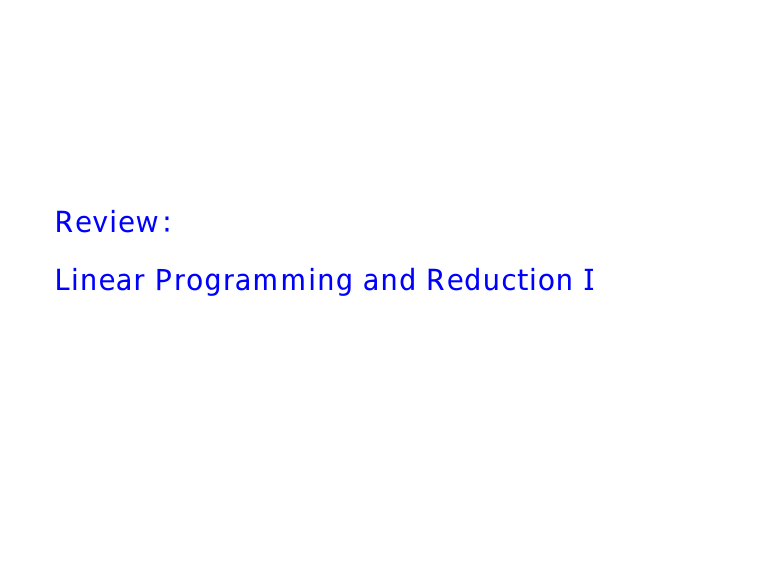

# Review: Linear Programming and Reduction I